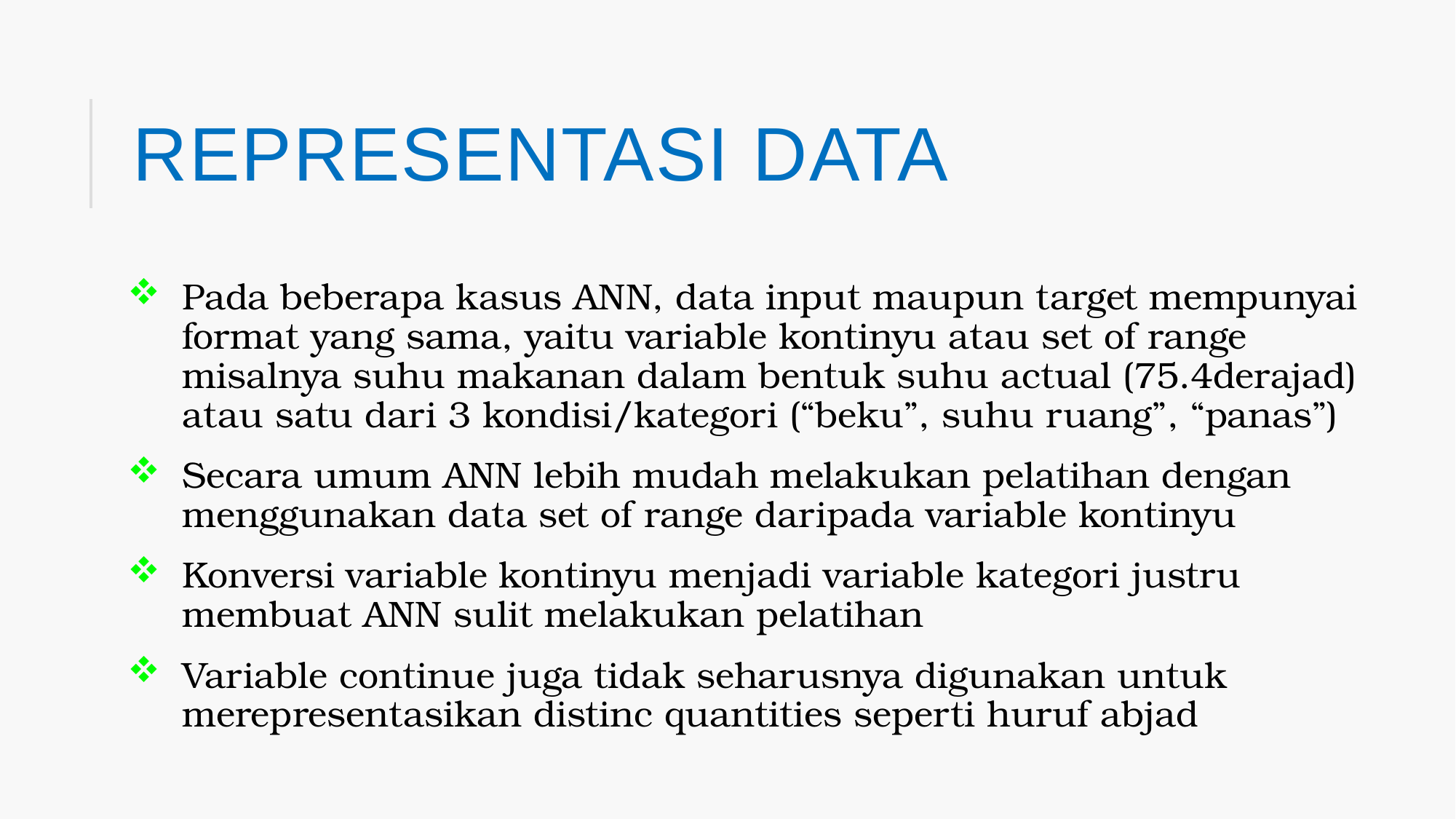

# Representasi data
Pada beberapa kasus ANN, data input maupun target mempunyai format yang sama, yaitu variable kontinyu atau set of range misalnya suhu makanan dalam bentuk suhu actual (75.4derajad) atau satu dari 3 kondisi/kategori (“beku”, suhu ruang”, “panas”)
Secara umum ANN lebih mudah melakukan pelatihan dengan menggunakan data set of range daripada variable kontinyu
Konversi variable kontinyu menjadi variable kategori justru membuat ANN sulit melakukan pelatihan
Variable continue juga tidak seharusnya digunakan untuk merepresentasikan distinc quantities seperti huruf abjad